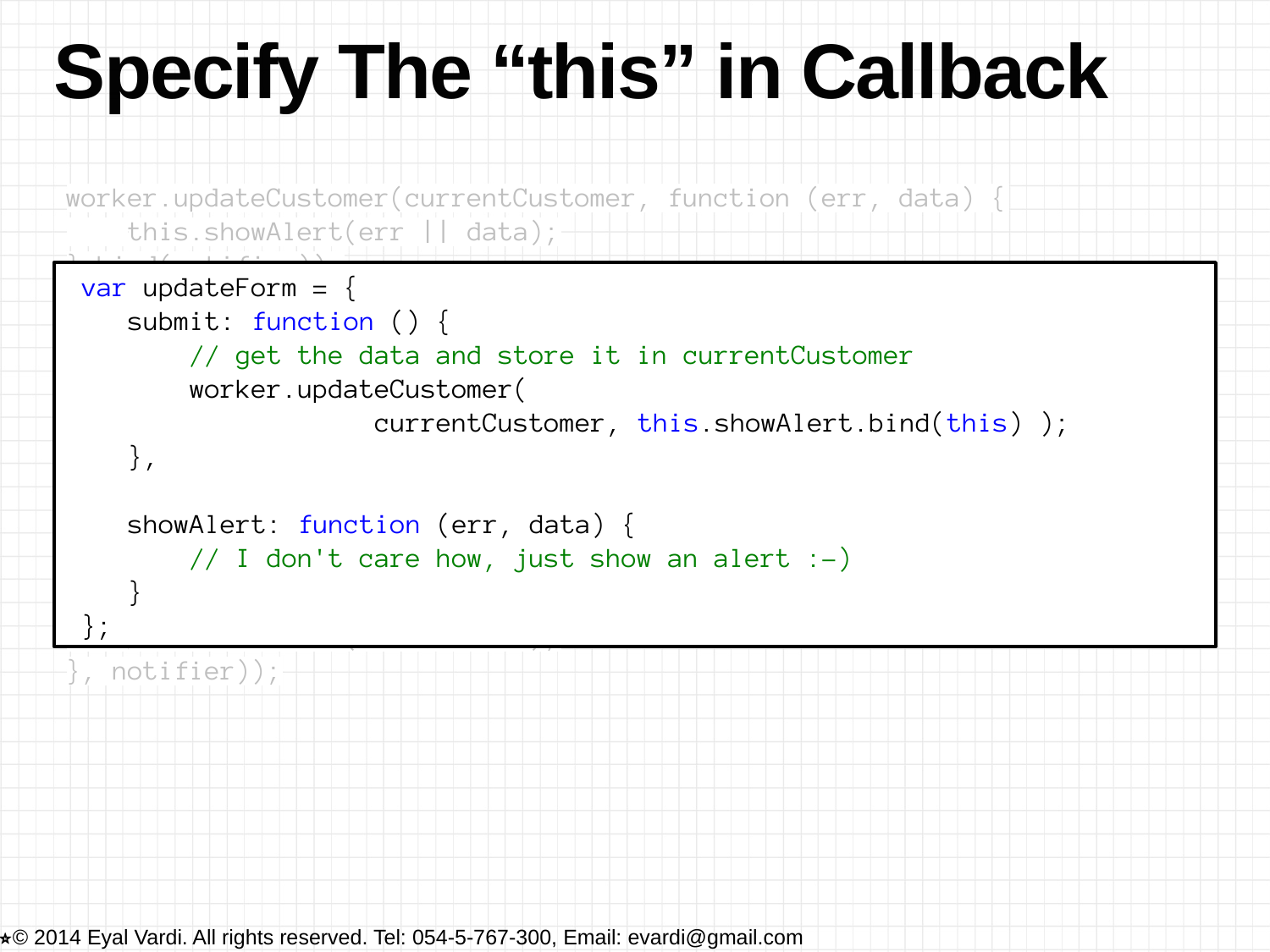

# Specify The “this” in Callback
worker.updateCustomer(currentCustomer, function (err, data) {
    this.showAlert(err || data);
}.bind(notifier));

// using underscore/lodash
worker.updateCustomer(currentCustomer, _.bind(function (err, data) {
    this.showAlert(err || data);
}, notifier));

// using jquery
worker.updateCustomer(currentCustomer, $.proxy(function (err, data) {
    this.showAlert(err || data);
}, notifier));
 var updateForm = {
    submit: function () {
        // get the data and store it in currentCustomer
        worker.updateCustomer(
                    currentCustomer, this.showAlert.bind(this) );
    },

    showAlert: function (err, data) {
        // I don't care how, just show an alert :-)
    }
 };